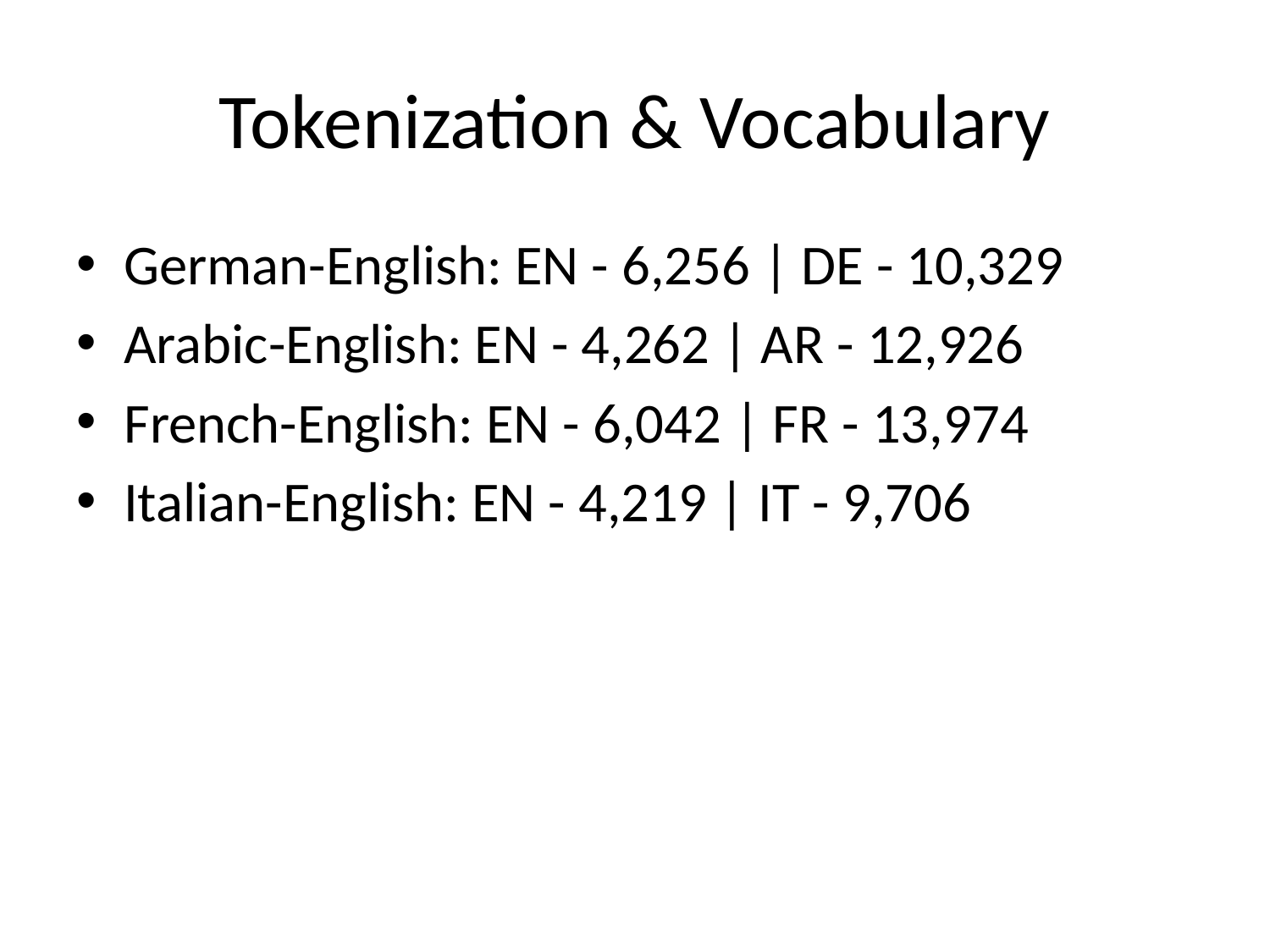

# Tokenization & Vocabulary
German-English: EN - 6,256 | DE - 10,329
Arabic-English: EN - 4,262 | AR - 12,926
French-English: EN - 6,042 | FR - 13,974
Italian-English: EN - 4,219 | IT - 9,706